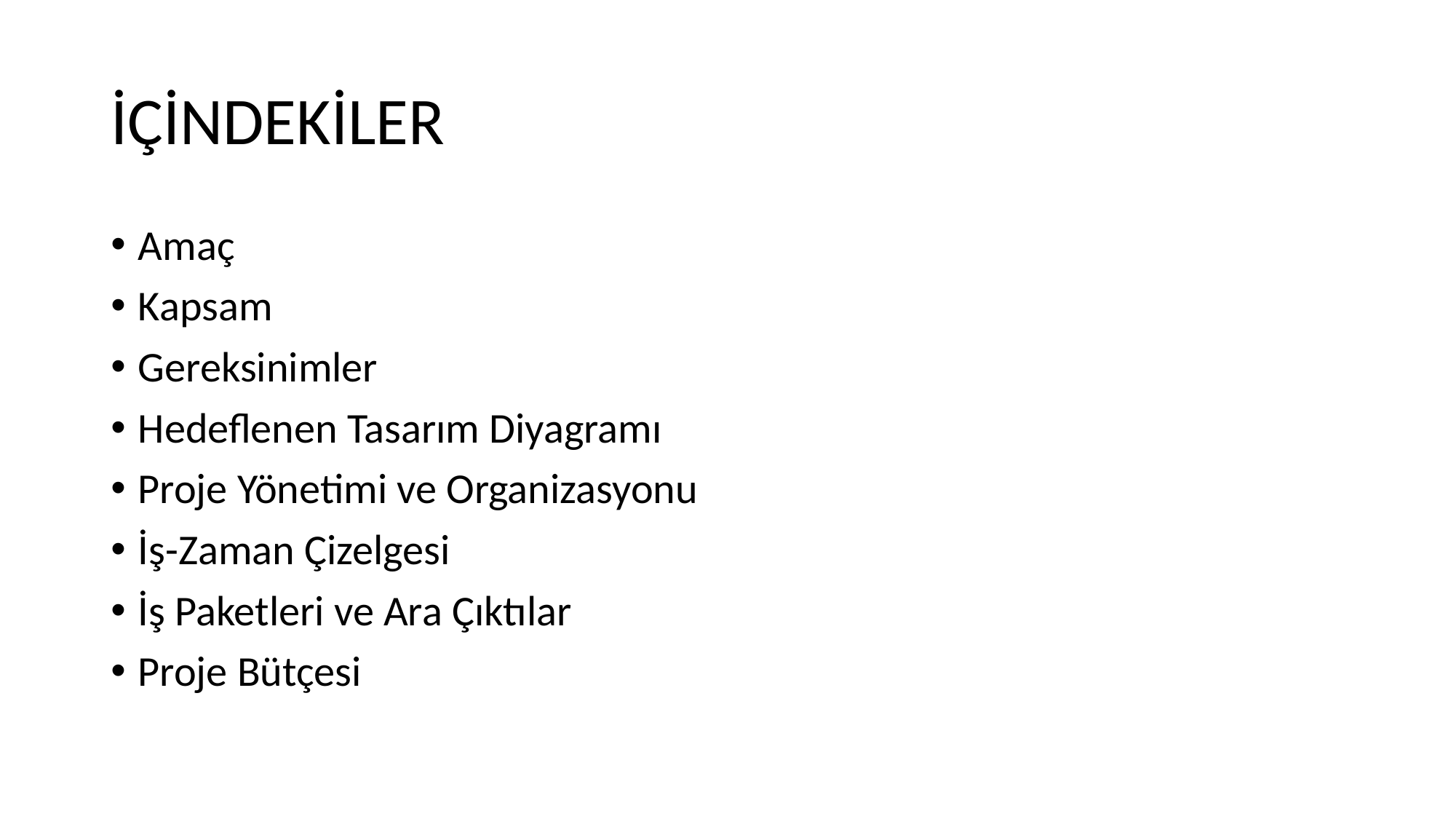

# İÇİNDEKİLER
Amaç
Kapsam
Gereksinimler
Hedeflenen Tasarım Diyagramı
Proje Yönetimi ve Organizasyonu
İş-Zaman Çizelgesi
İş Paketleri ve Ara Çıktılar
Proje Bütçesi